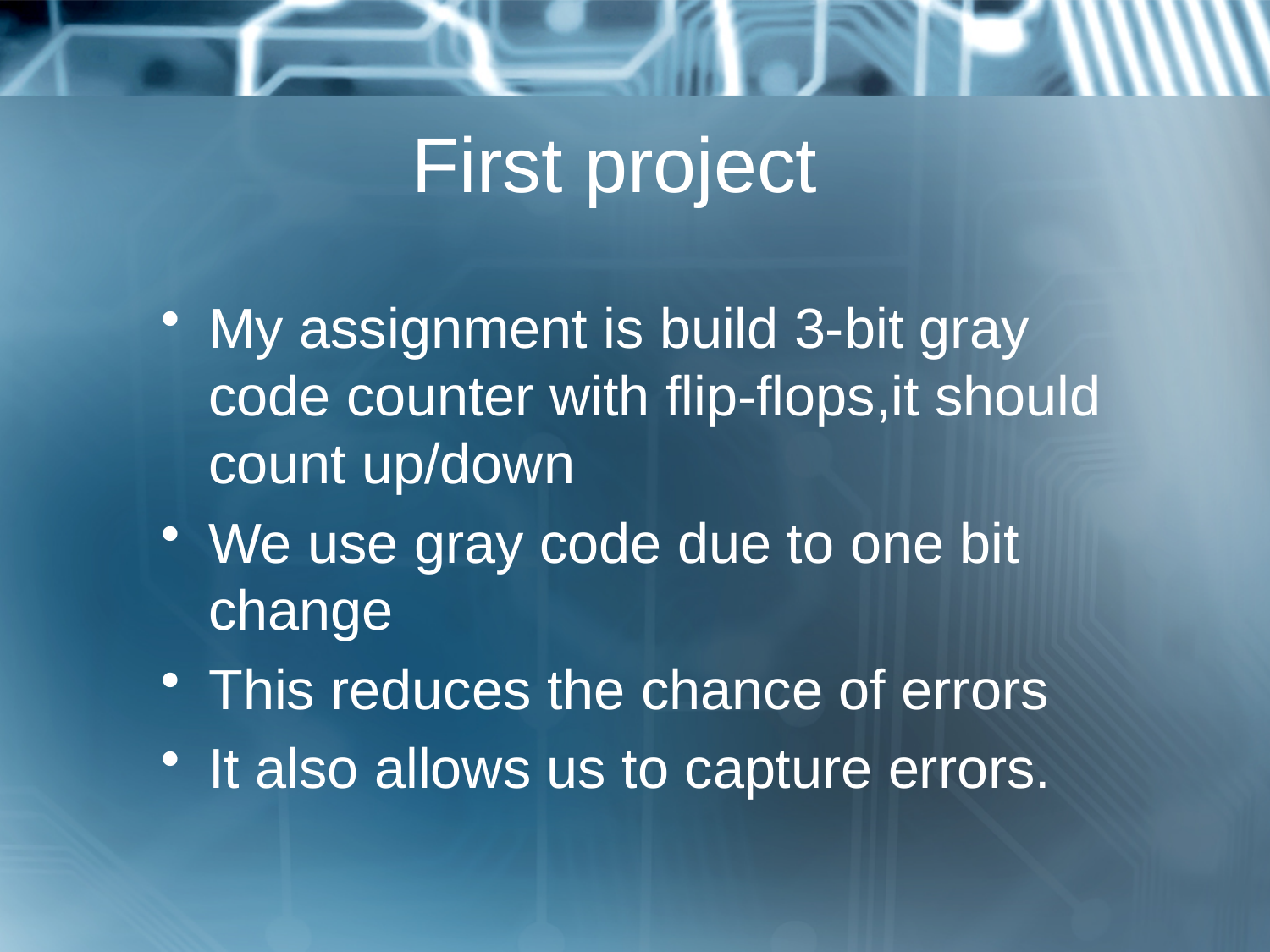

# First project
My assignment is build 3-bit gray code counter with flip-flops,it should count up/down
We use gray code due to one bit change
This reduces the chance of errors
It also allows us to capture errors.